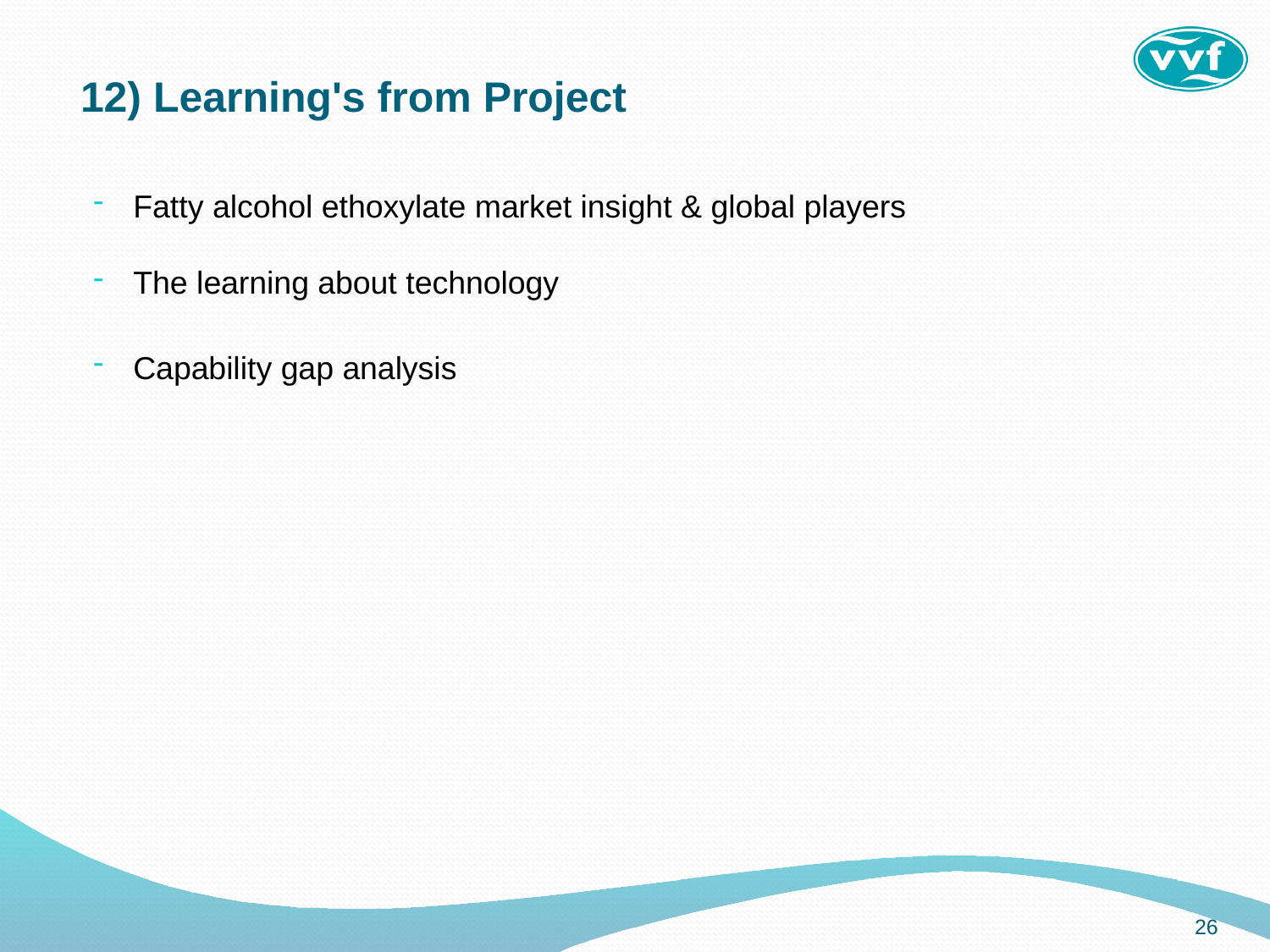

# 12) Learning's from Project

Fatty alcohol ethoxylate market insight & global players

The learning about technology

Capability gap analysis

26